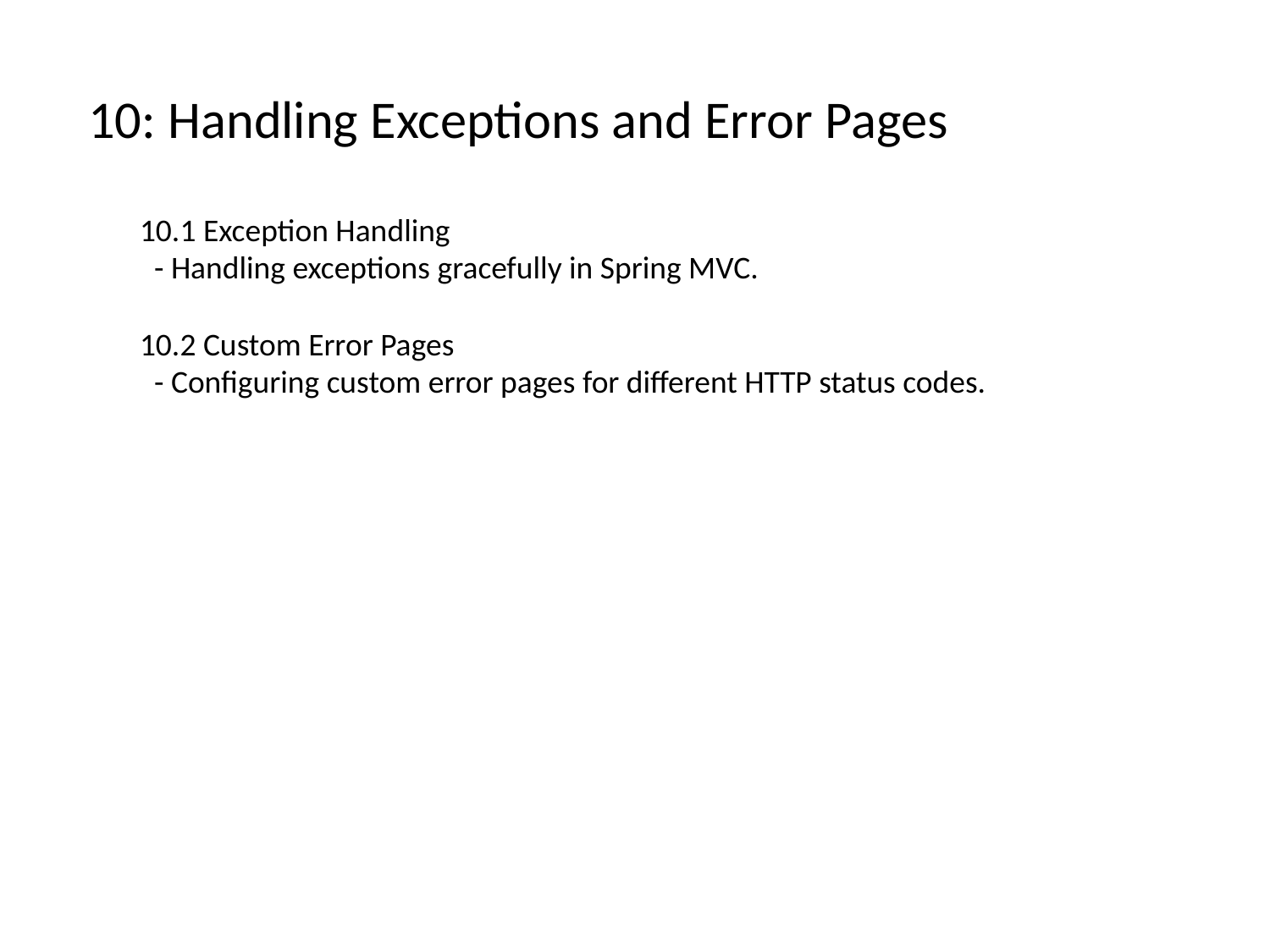

# 10: Handling Exceptions and Error Pages

10.1 Exception Handling
  - Handling exceptions gracefully in Spring MVC.
10.2 Custom Error Pages
  - Configuring custom error pages for different HTTP status codes.